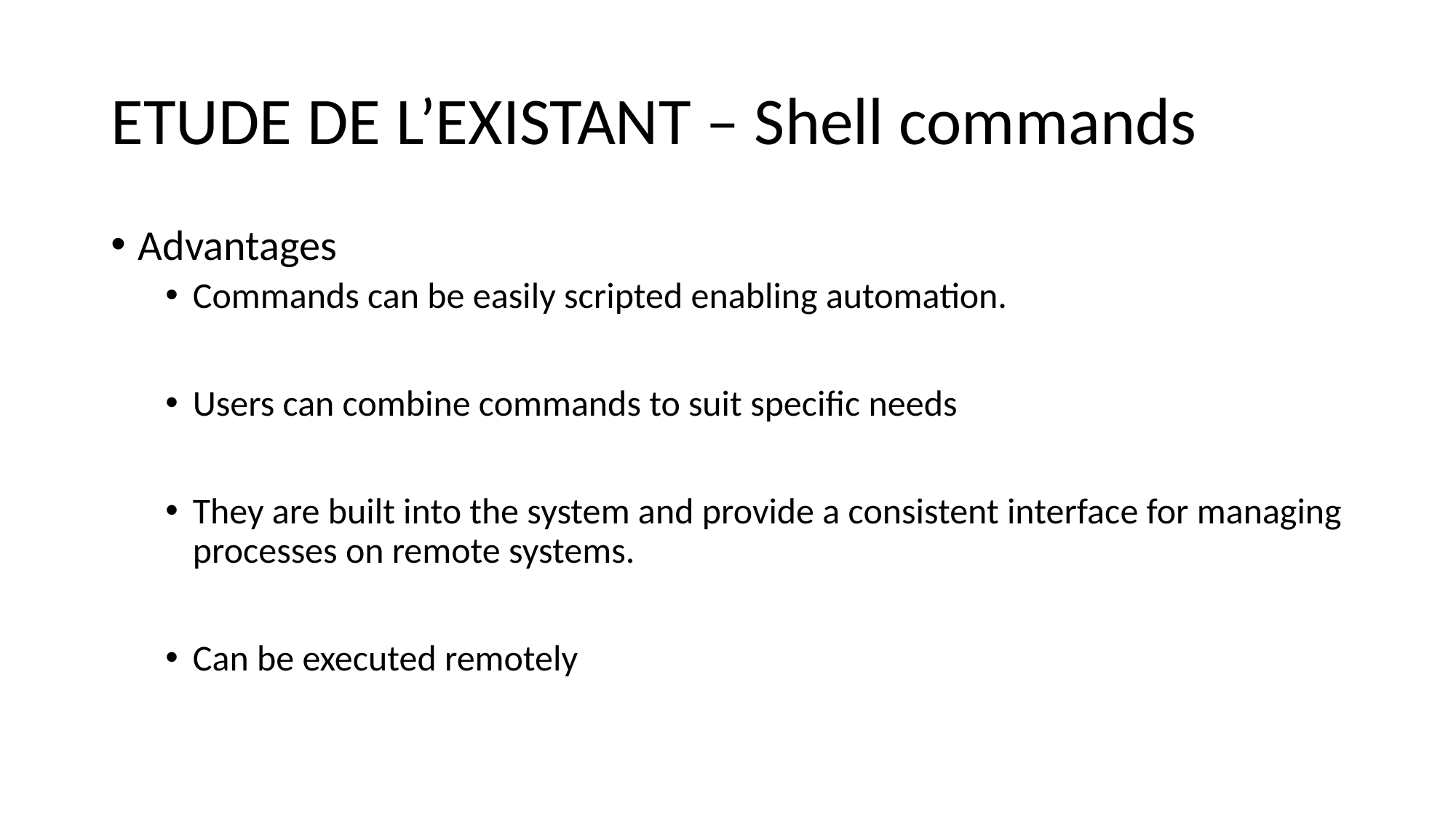

# ETUDE DE L’EXISTANT – Shell commands
Advantages
Commands can be easily scripted enabling automation.

Users can combine commands to suit specific needs

They are built into the system and provide a consistent interface for managing processes on remote systems.

Can be executed remotely